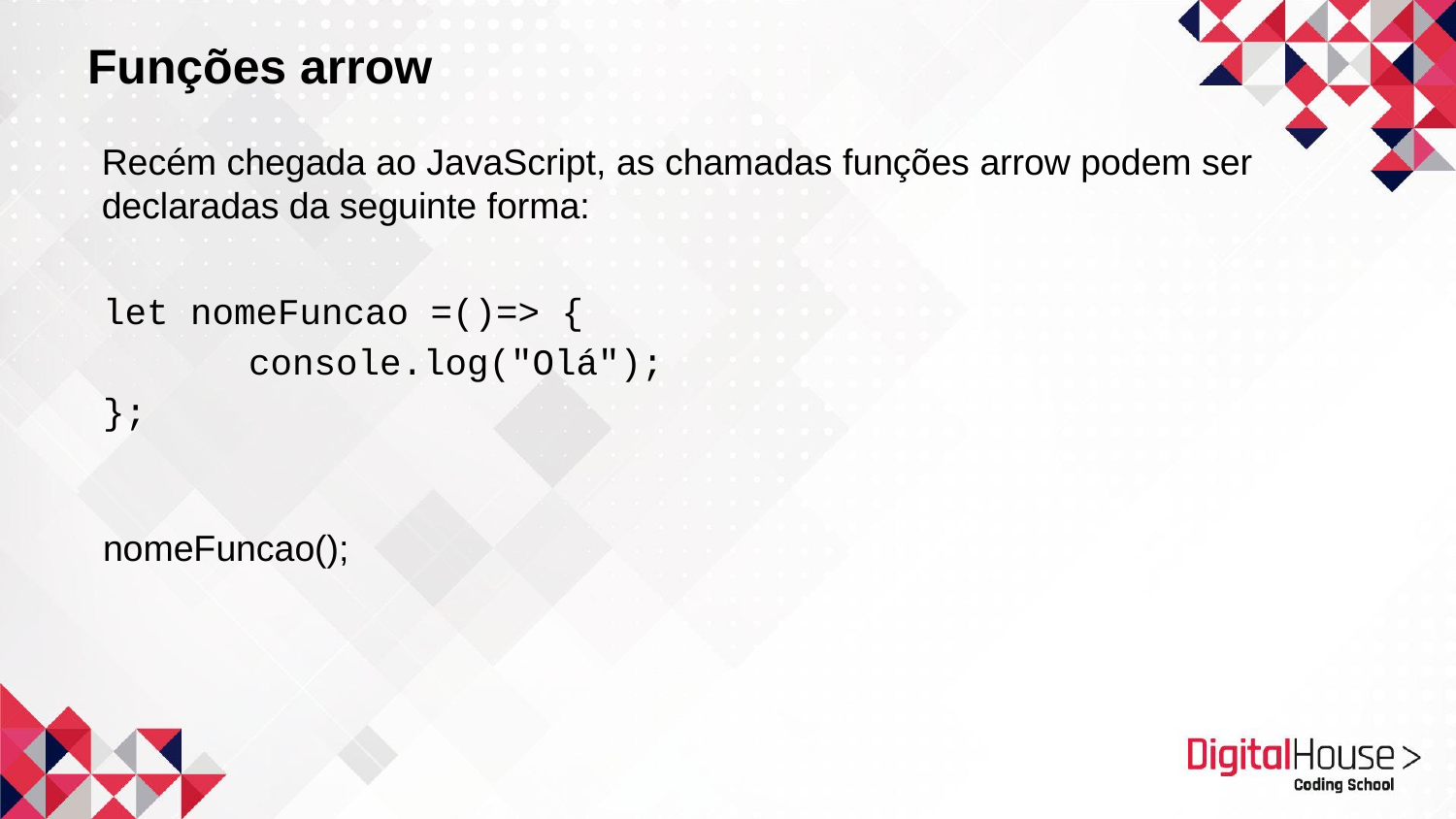

Funções arrow
Recém chegada ao JavaScript, as chamadas funções arrow podem ser declaradas da seguinte forma:
let nomeFuncao =()=> {
	console.log("Olá");
};

nomeFuncao();